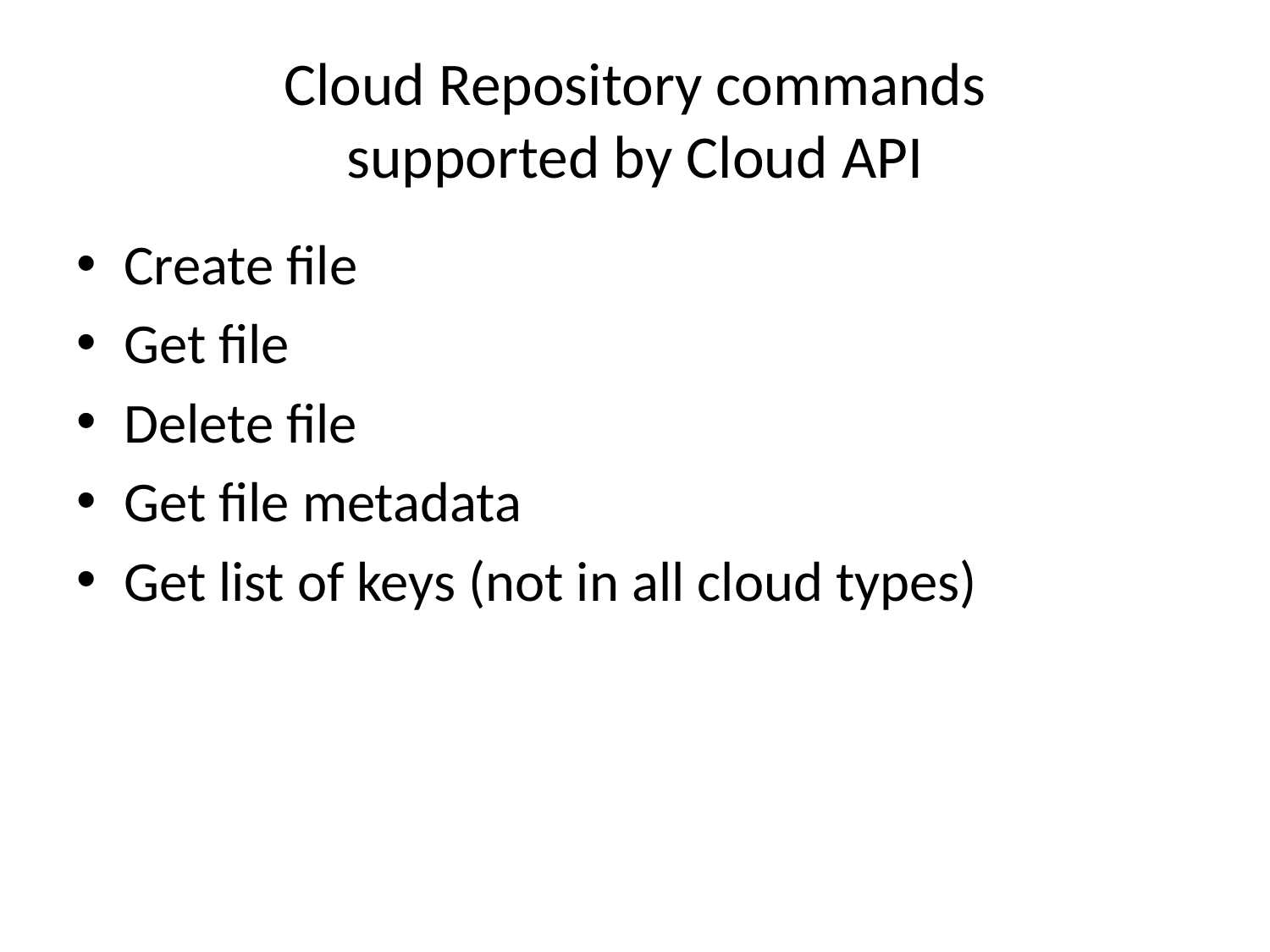

# Cloud Repository commands supported by Cloud API
Create file
Get file
Delete file
Get file metadata
Get list of keys (not in all cloud types)